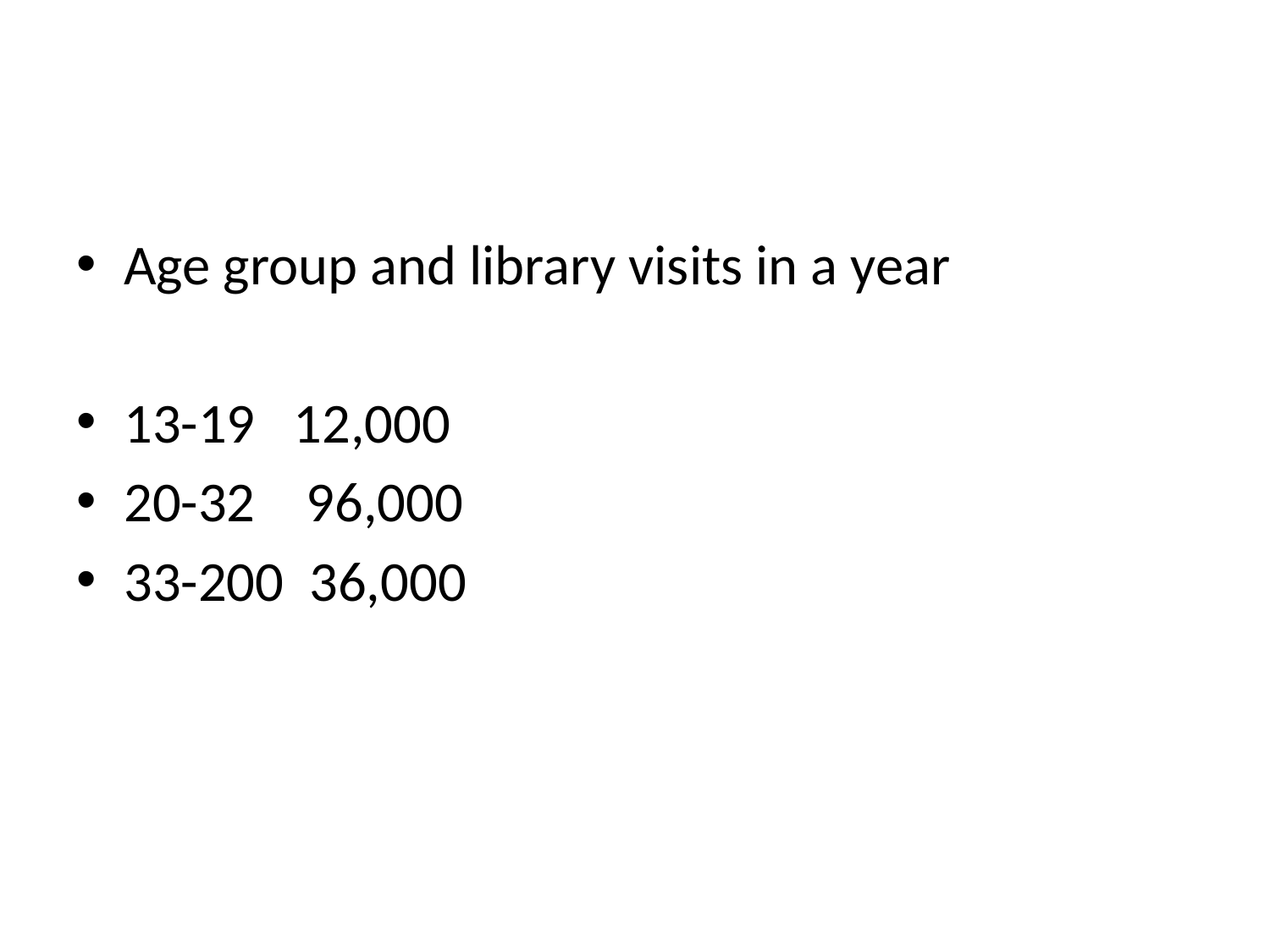

#
Age group and library visits in a year

13-19   12,000
20-32    96,000
33-200  36,000